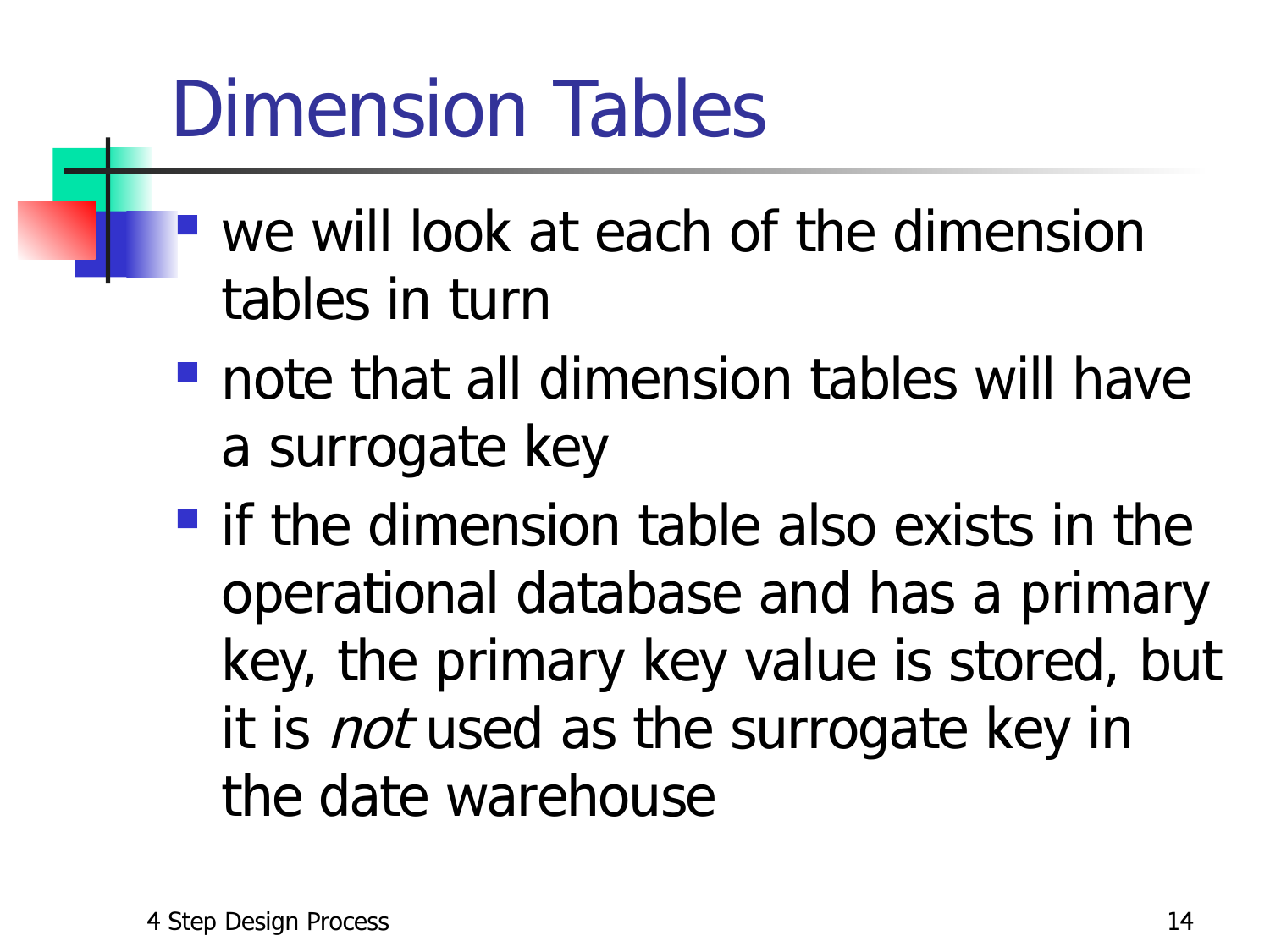

# Dimension Tables
we will look at each of the dimension tables in turn
note that all dimension tables will have a surrogate key
if the dimension table also exists in the operational database and has a primary key, the primary key value is stored, but it is not used as the surrogate key in the date warehouse
4 Step Design Process
14